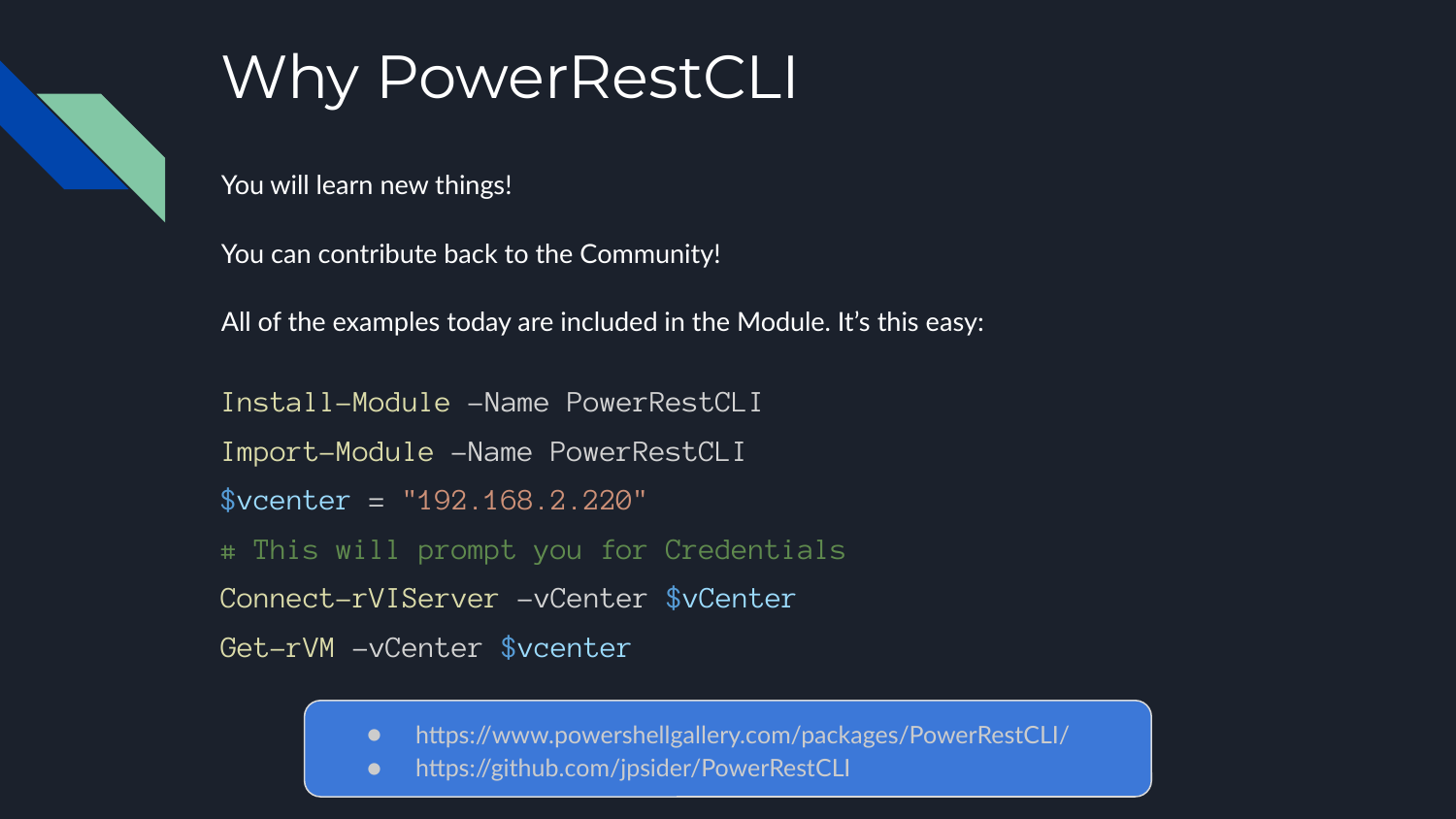

# Why PowerRestCLI
You will learn new things!
You can contribute back to the Community!
All of the examples today are included in the Module. It’s this easy:
Install-Module -Name PowerRestCLI
Import-Module -Name PowerRestCLI
$vcenter = "192.168.2.220"
# This will prompt you for Credentials
Connect-rVIServer -vCenter $vCenter
Get-rVM -vCenter $vcenter

https://www.powershellgallery.com/packages/PowerRestCLI/
https://github.com/jpsider/PowerRestCLI